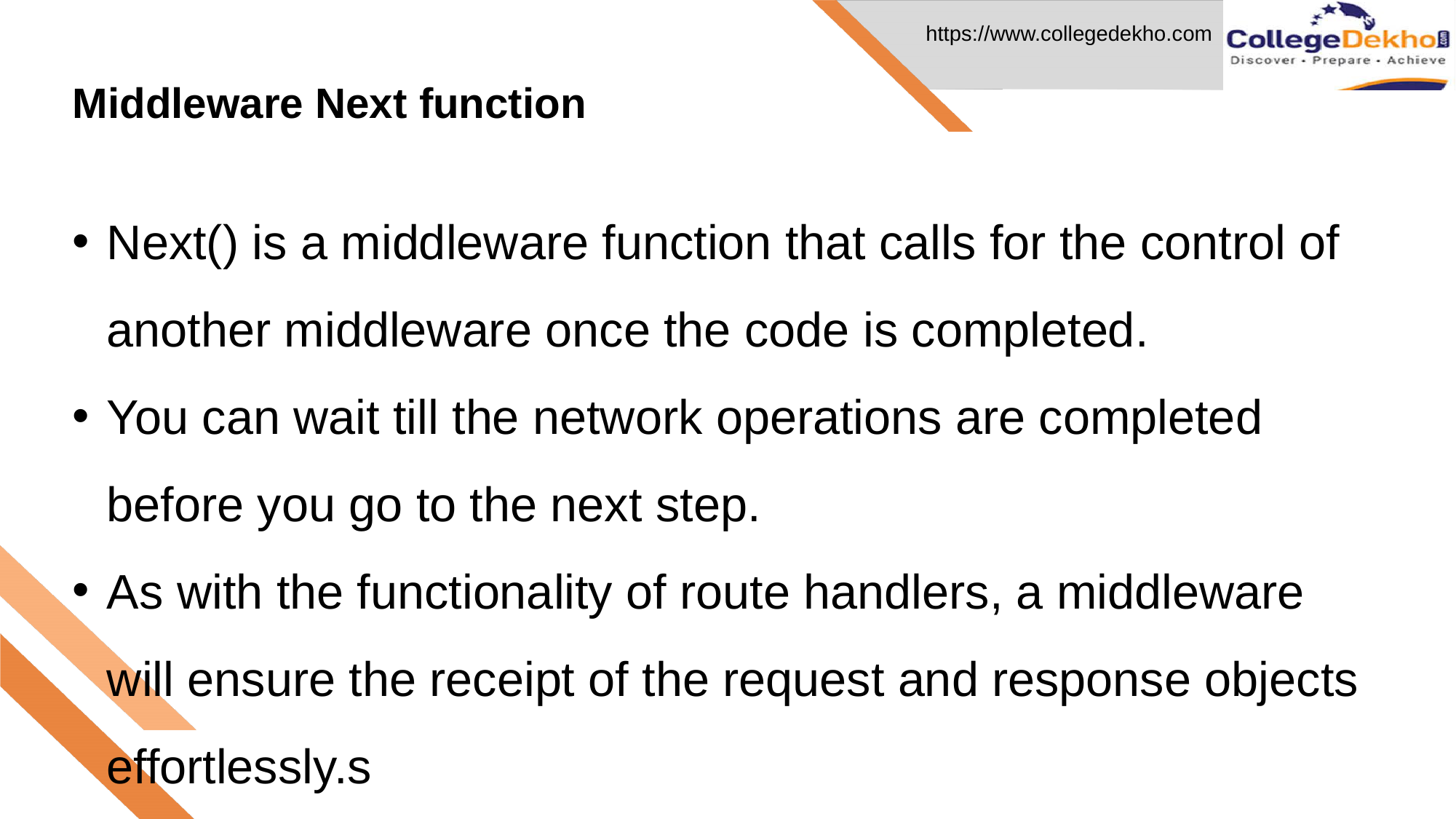

Middleware Next function
# Next() is a middleware function that calls for the control of another middleware once the code is completed.
You can wait till the network operations are completed before you go to the next step.
As with the functionality of route handlers, a middleware will ensure the receipt of the request and response objects effortlessly.s